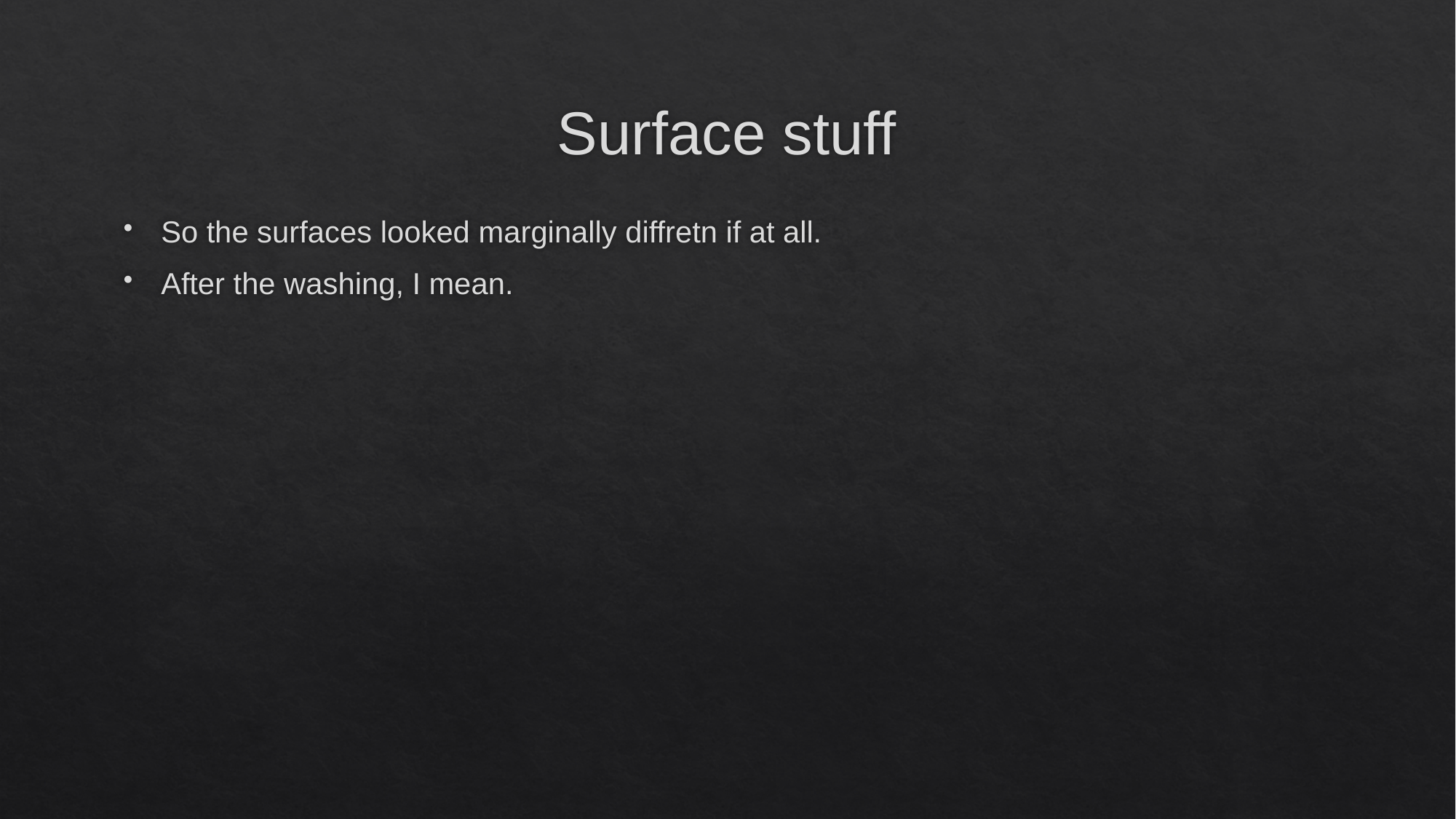

# Surface stuff
So the surfaces looked marginally diffretn if at all.
After the washing, I mean.